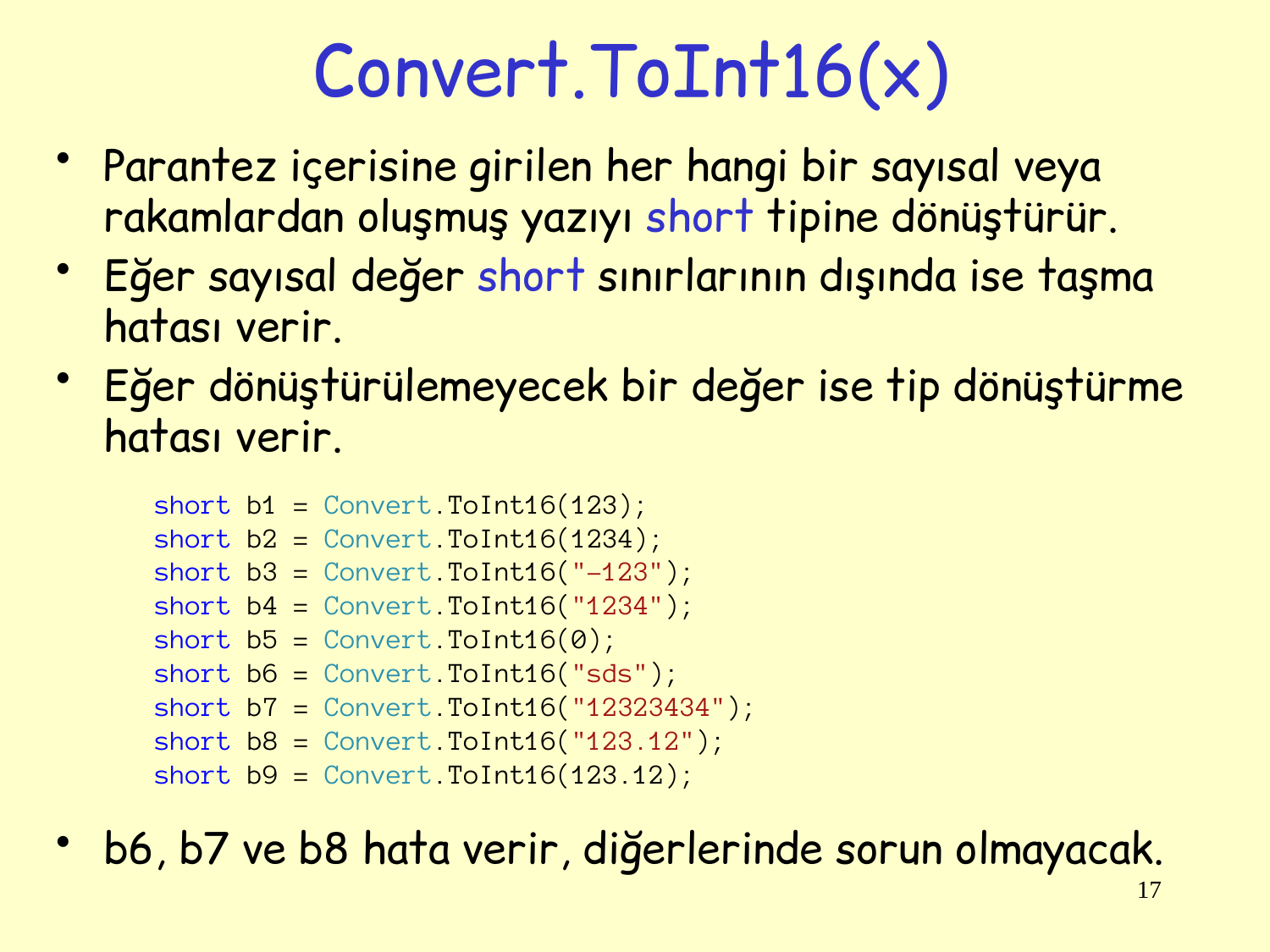

# Convert.ToInt16(x)
Parantez içerisine girilen her hangi bir sayısal veya rakamlardan oluşmuş yazıyı short tipine dönüştürür.
Eğer sayısal değer short sınırlarının dışında ise taşma hatası verir.
Eğer dönüştürülemeyecek bir değer ise tip dönüştürme hatası verir.

short b1 = Convert.ToInt16(123);
short b2 = Convert.ToInt16(1234);
short b3 = Convert.ToInt16("-123");
short b4 = Convert.ToInt16("1234");
short b5 = Convert.ToInt16(0);
short b6 = Convert.ToInt16("sds");
short b7 = Convert.ToInt16("12323434");
short b8 = Convert.ToInt16("123.12");
short b9 = Convert.ToInt16(123.12);

b6, b7 ve b8 hata verir, diğerlerinde sorun olmayacak.
17